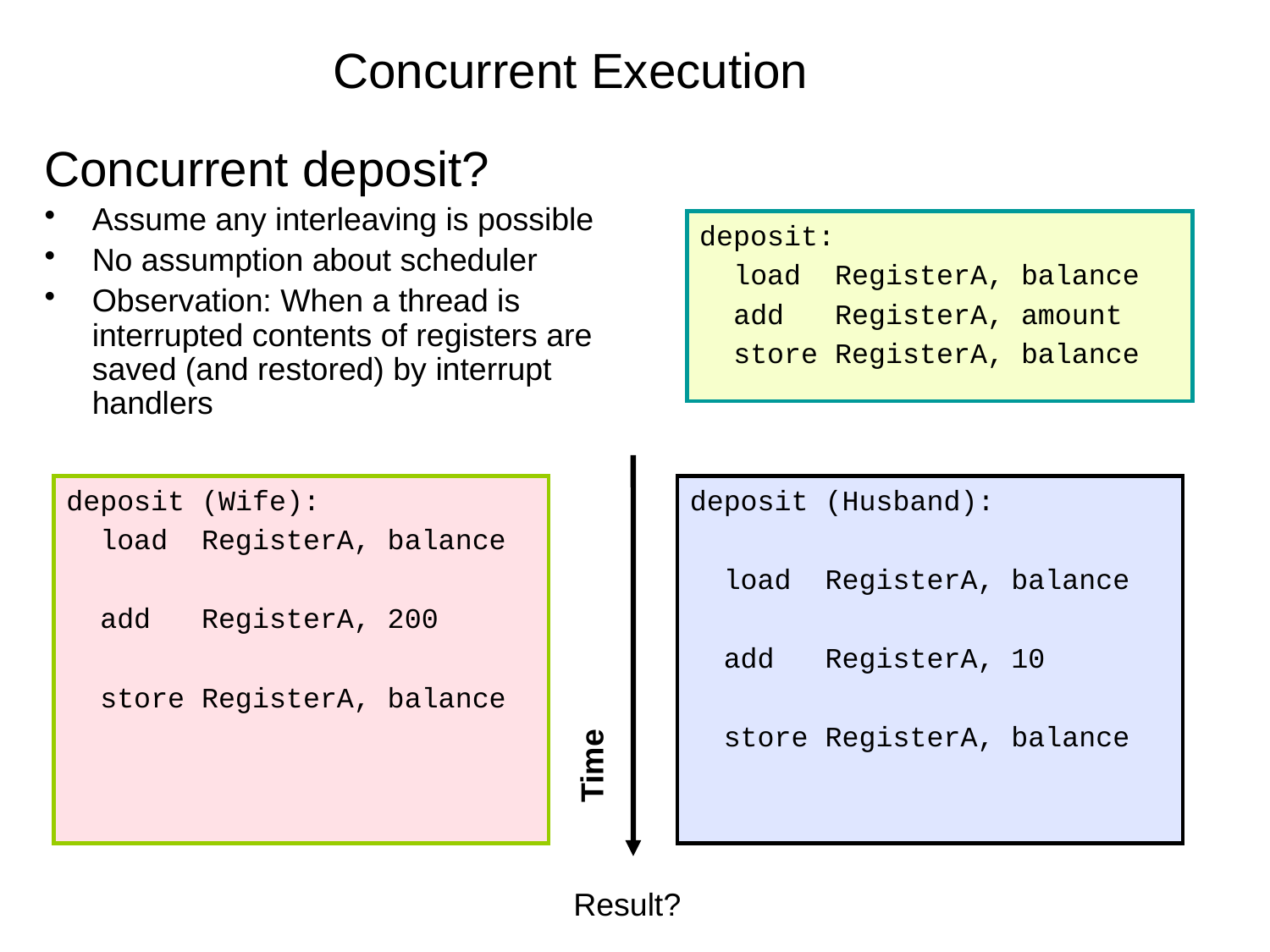

# Concurrent Execution
Concurrent deposit?
Assume any interleaving is possible
No assumption about scheduler
Observation: When a thread is interrupted contents of registers are saved (and restored) by interrupt handlers
deposit:
  load  RegisterA, balance
  add   RegisterA, amount
  store RegisterA, balance

Time
deposit (Wife):
  load  RegisterA, balance

  add   RegisterA, 200

  store RegisterA, balance
deposit (Husband):

  load  RegisterA, balance

  add   RegisterA, 10

  store RegisterA, balance
Result?